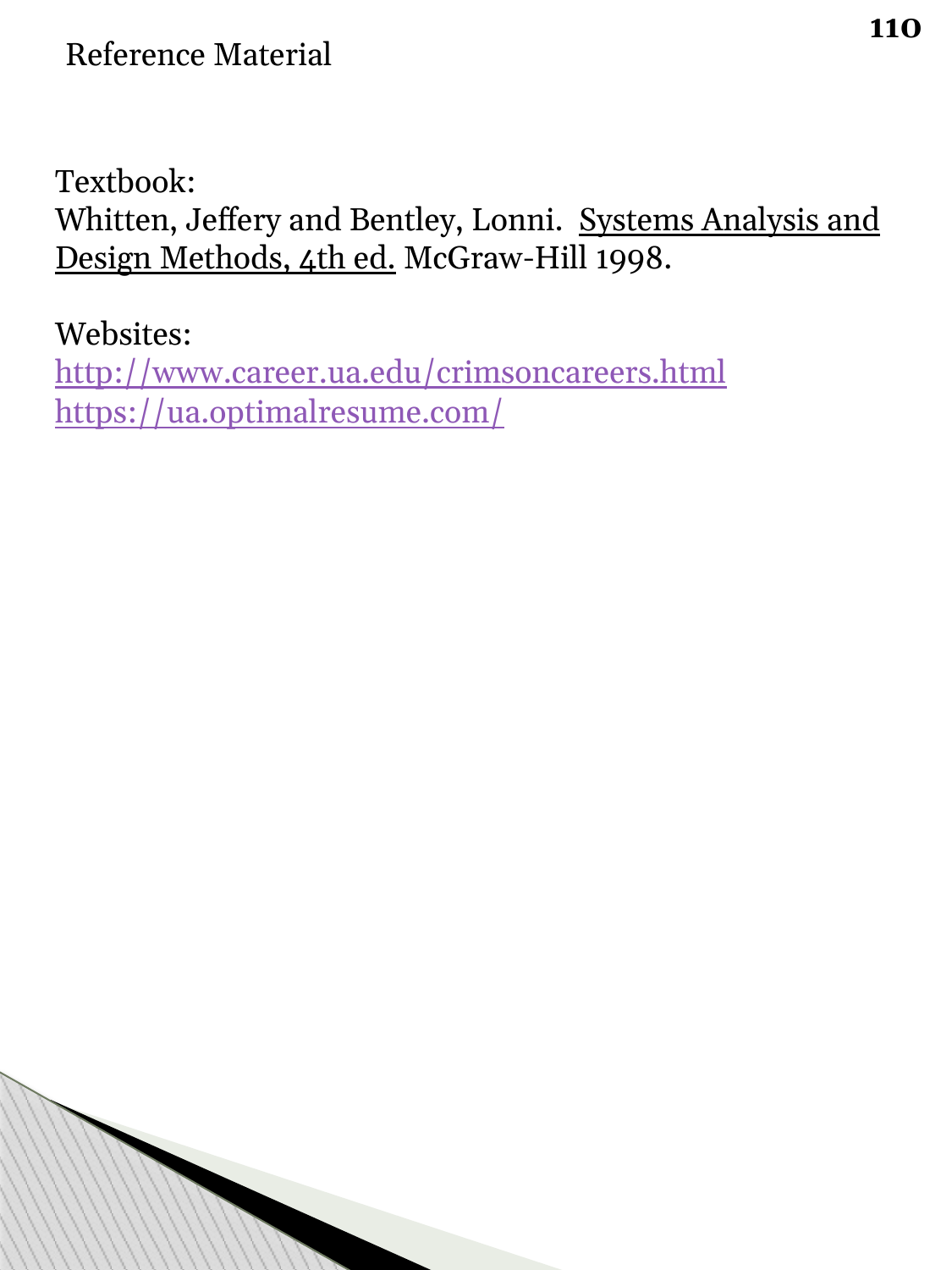

110
Reference Material

Textbook:
Whitten, Jeffery and Bentley, Lonni.  Systems Analysis and Design Methods, 4th ed. McGraw-Hill 1998.

Websites:
http://www.career.ua.edu/crimsoncareers.html
https://ua.optimalresume.com/